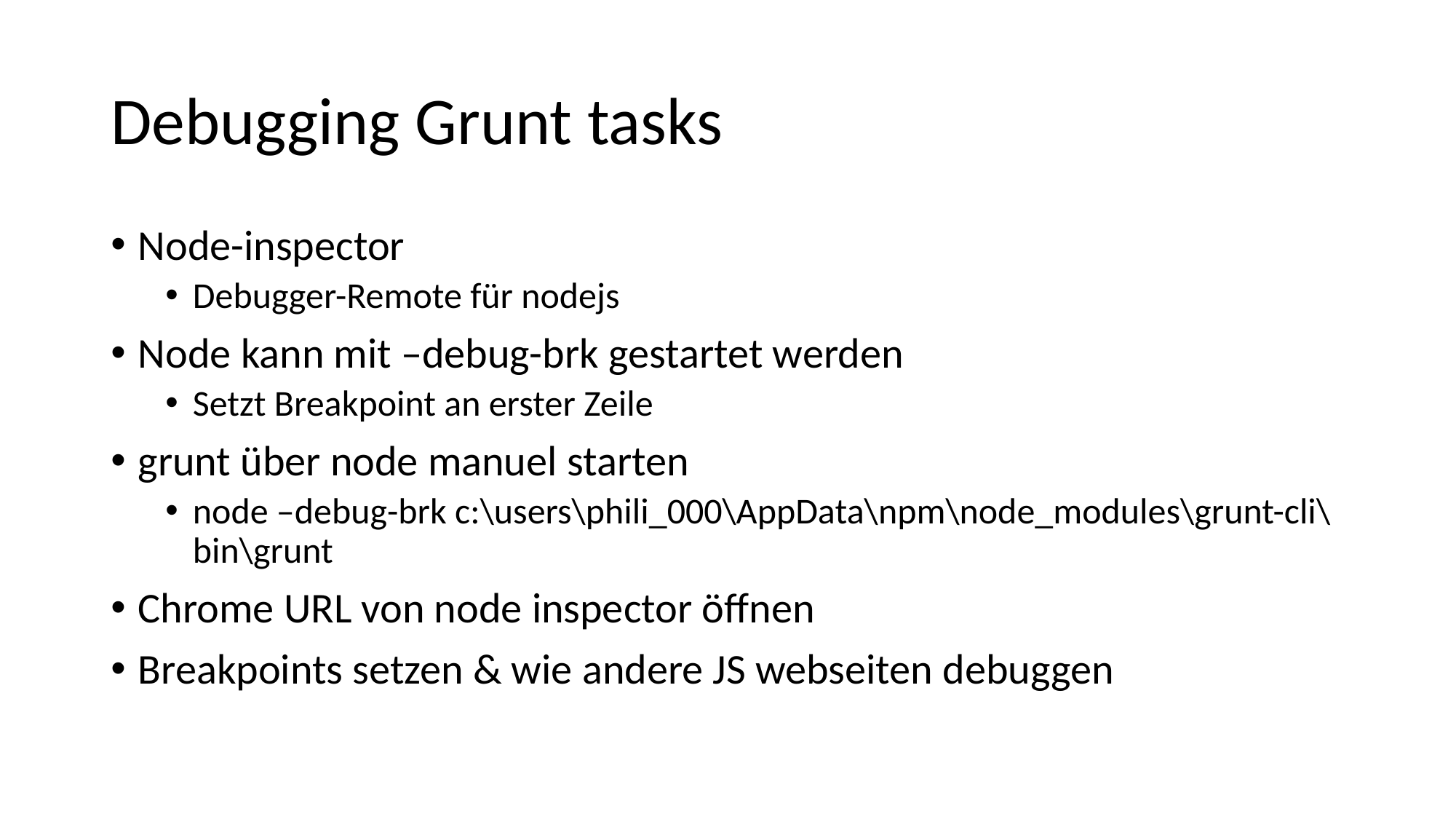

# Debugging Grunt tasks
Node-inspector
Debugger-Remote für nodejs
Node kann mit –debug-brk gestartet werden
Setzt Breakpoint an erster Zeile
grunt über node manuel starten
node –debug-brk c:\users\phili_000\AppData\npm\node_modules\grunt-cli\bin\grunt
Chrome URL von node inspector öffnen
Breakpoints setzen & wie andere JS webseiten debuggen